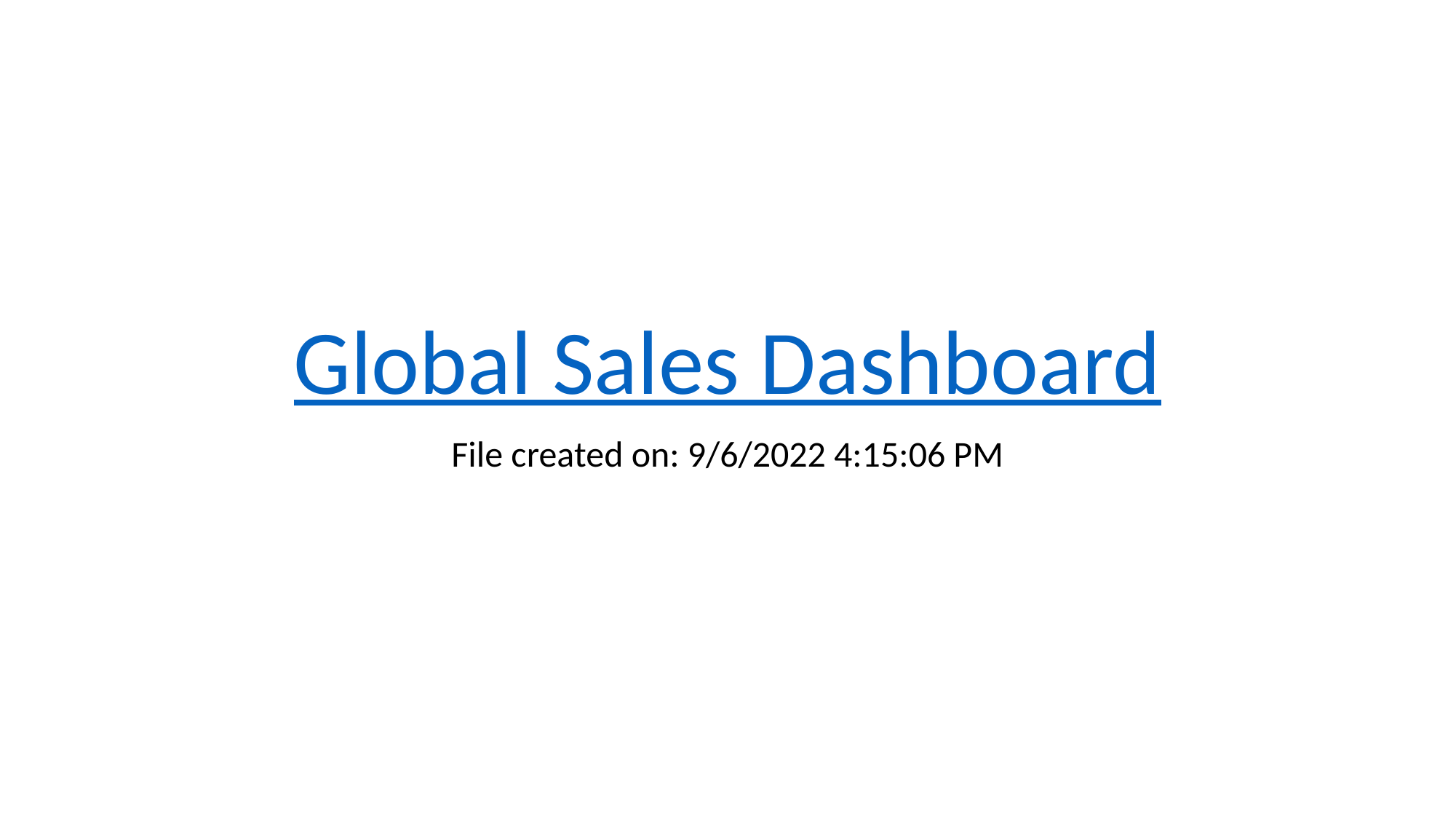

# Global Sales Dashboard
File created on: 9/6/2022 4:15:06 PM